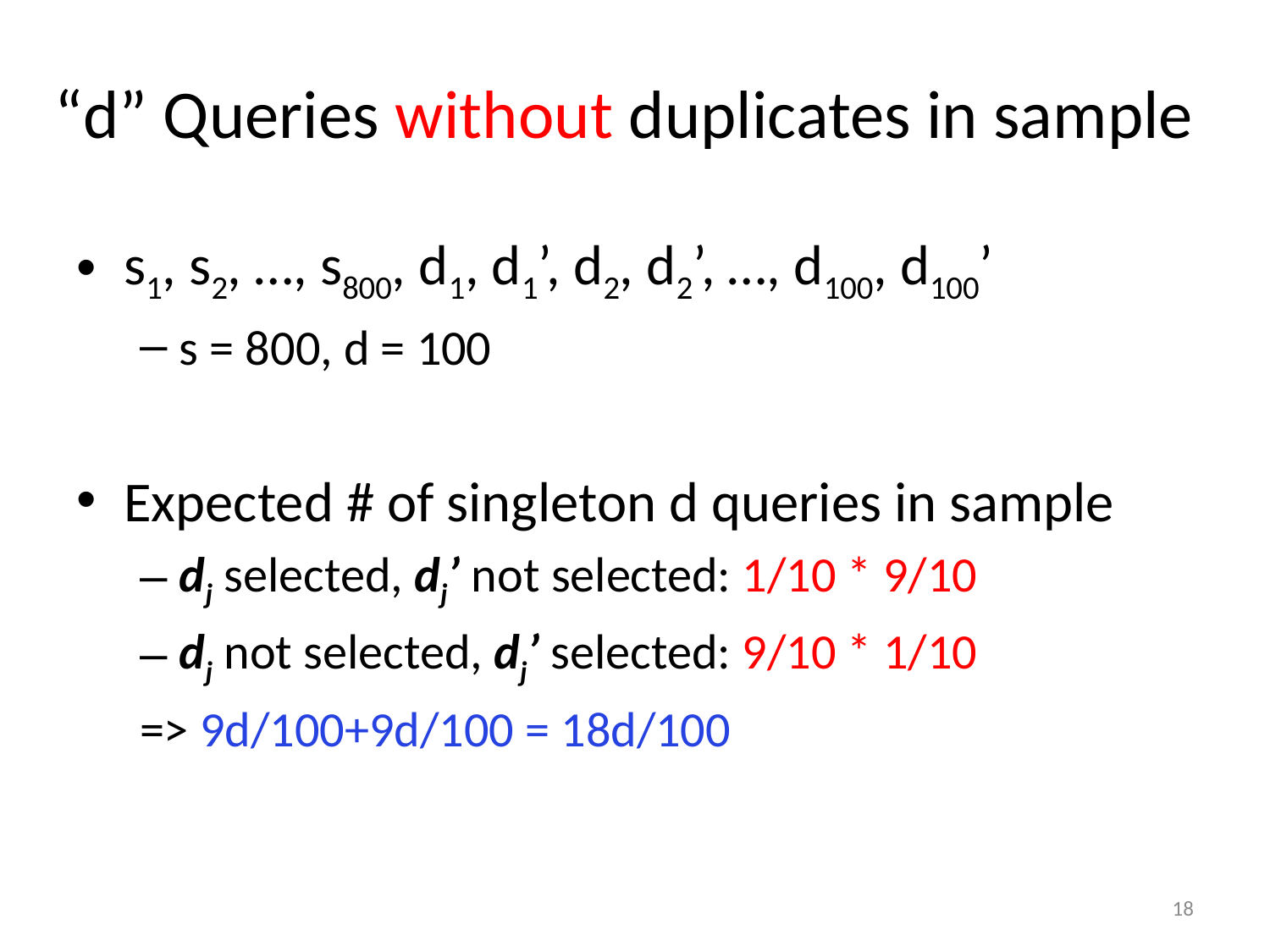

# “d” Queries without duplicates in sample
s1, s2, …, s800, d1, d1’, d2, d2’, …, d100, d100’
s = 800, d = 100

Expected # of singleton d queries in sample
dj selected, dj’ not selected: 1/10 * 9/10
dj not selected, dj’ selected: 9/10 * 1/10
=> 9d/100+9d/100 = 18d/100
18